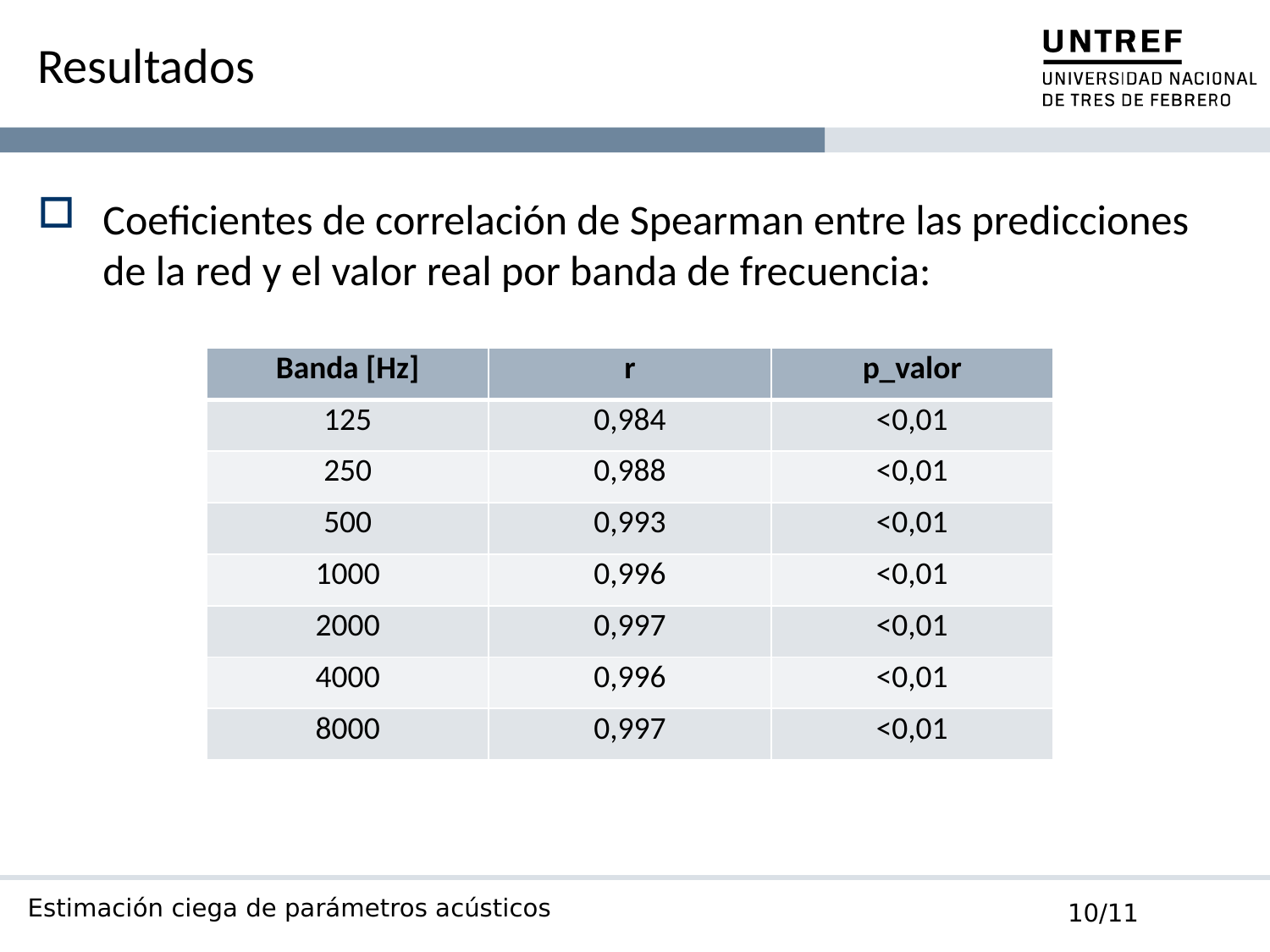

# Resultados
Coeficientes de correlación de Spearman entre las predicciones de la red y el valor real por banda de frecuencia:
| Banda [Hz] | r | p\_valor |
| --- | --- | --- |
| 125 | 0,984 | <0,01 |
| 250 | 0,988 | <0,01 |
| 500 | 0,993 | <0,01 |
| 1000 | 0,996 | <0,01 |
| 2000 | 0,997 | <0,01 |
| 4000 | 0,996 | <0,01 |
| 8000 | 0,997 | <0,01 |

Estimación ciega de parámetros acústicos
10/11